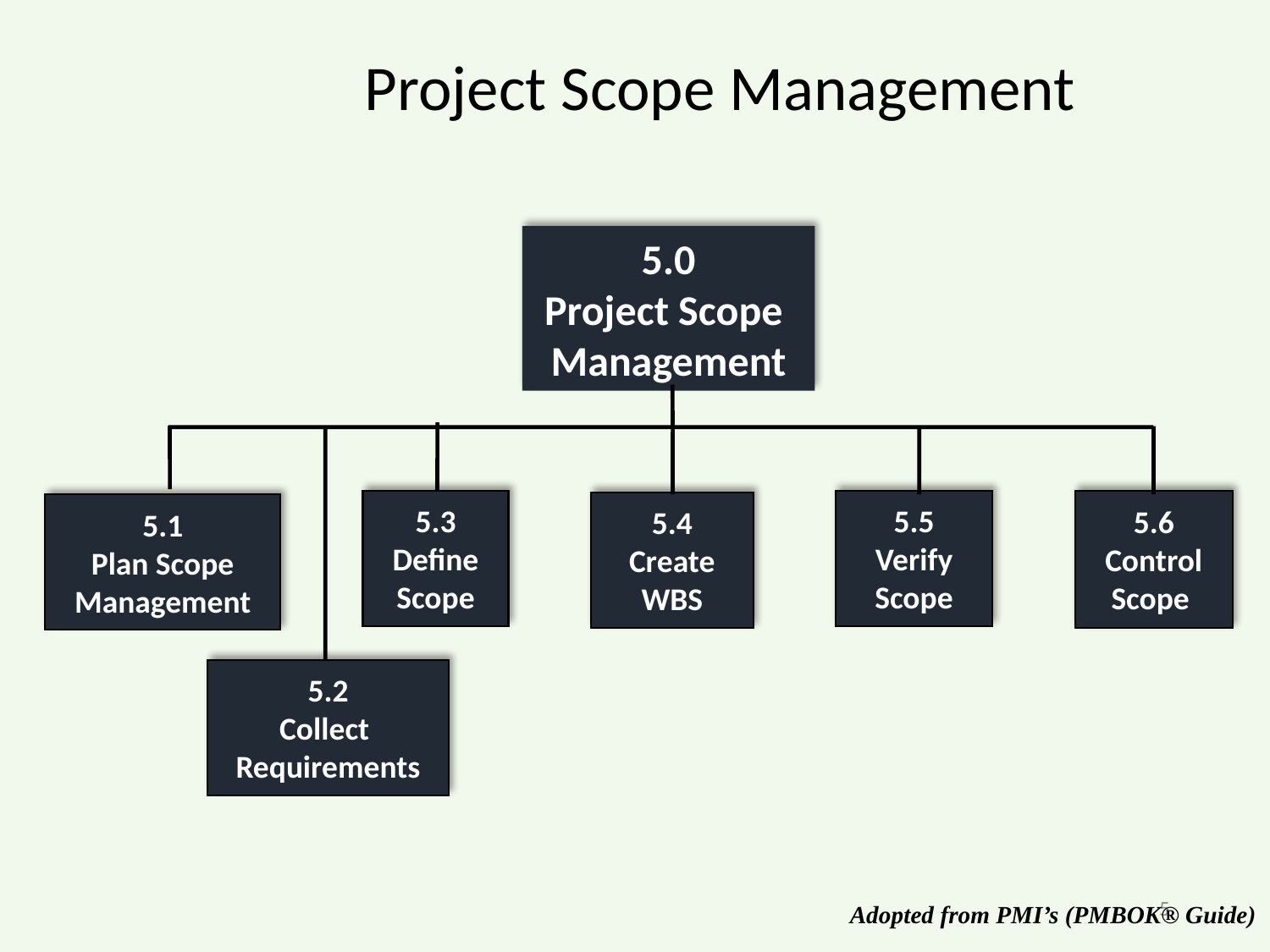

# Project Scope Management
5.0
Project Scope  Management

5.3
Define
Scope

5.5
Verify
Scope

5.6
Control
Scope
5.4
Create
WBS
5.1
Plan Scope
Management
5.2
Collect
Requirements

5
Adopted from PMI’s (PMBOK® Guide)